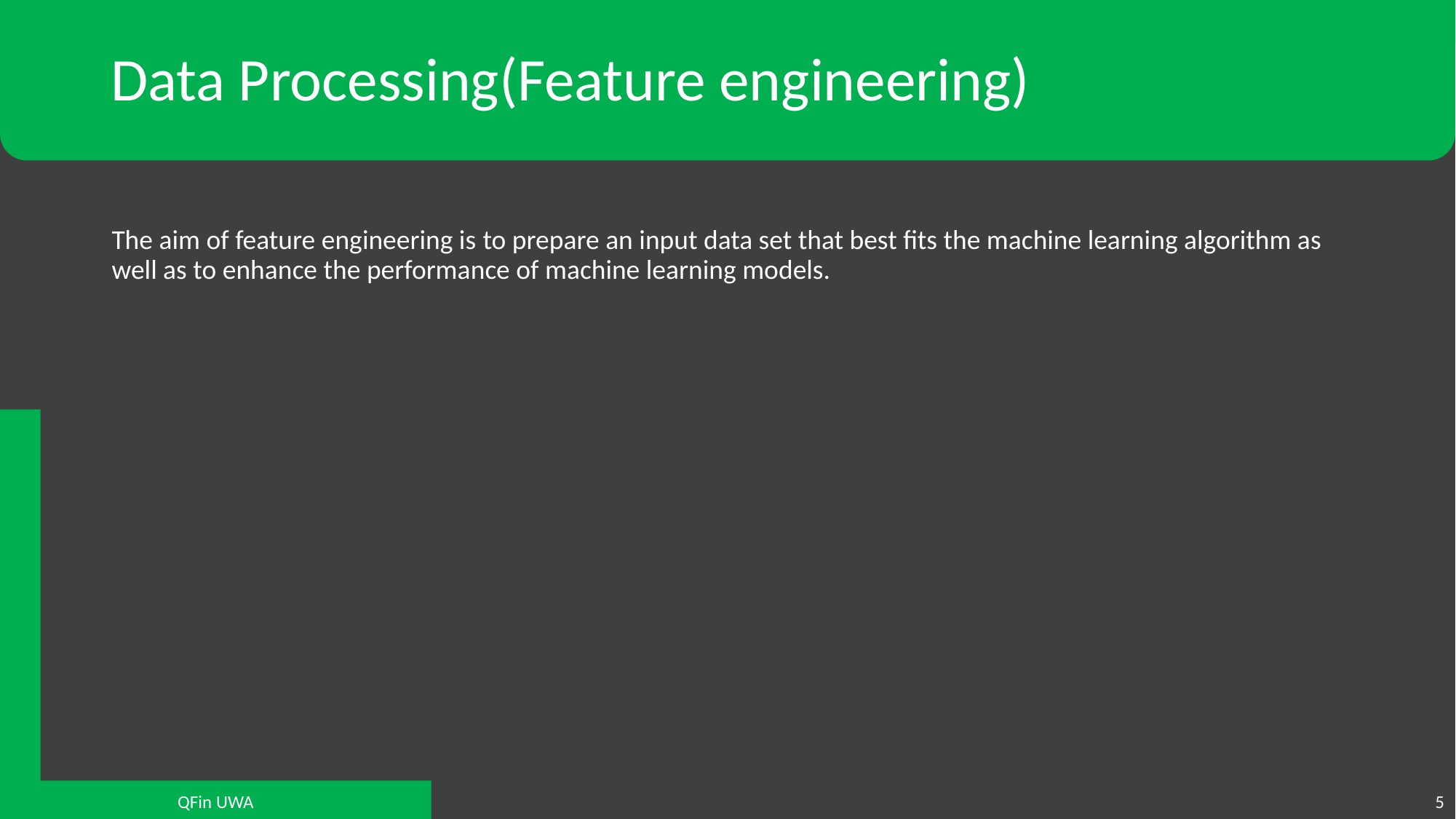

# Data Processing(Feature engineering)
The aim of feature engineering is to prepare an input data set that best fits the machine learning algorithm as well as to enhance the performance of machine learning models.